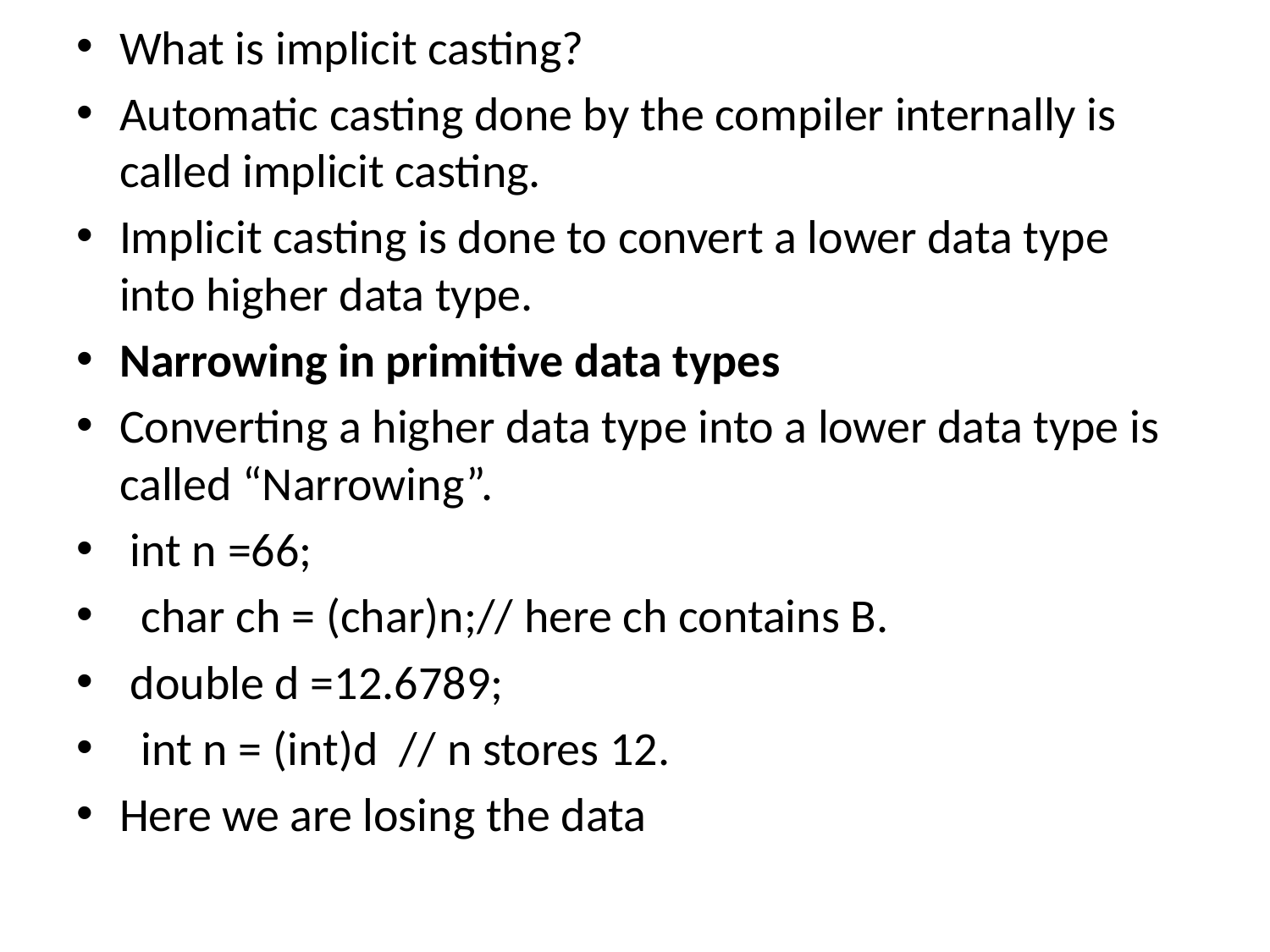

What is implicit casting?
Automatic casting done by the compiler internally is called implicit casting.
Implicit casting is done to convert a lower data type into higher data type.
Narrowing in primitive data types
Converting a higher data type into a lower data type is called “Narrowing”.
 int n =66;
  char ch = (char)n;// here ch contains B.
 double d =12.6789;
  int n = (int)d  // n stores 12.
Here we are losing the data

#